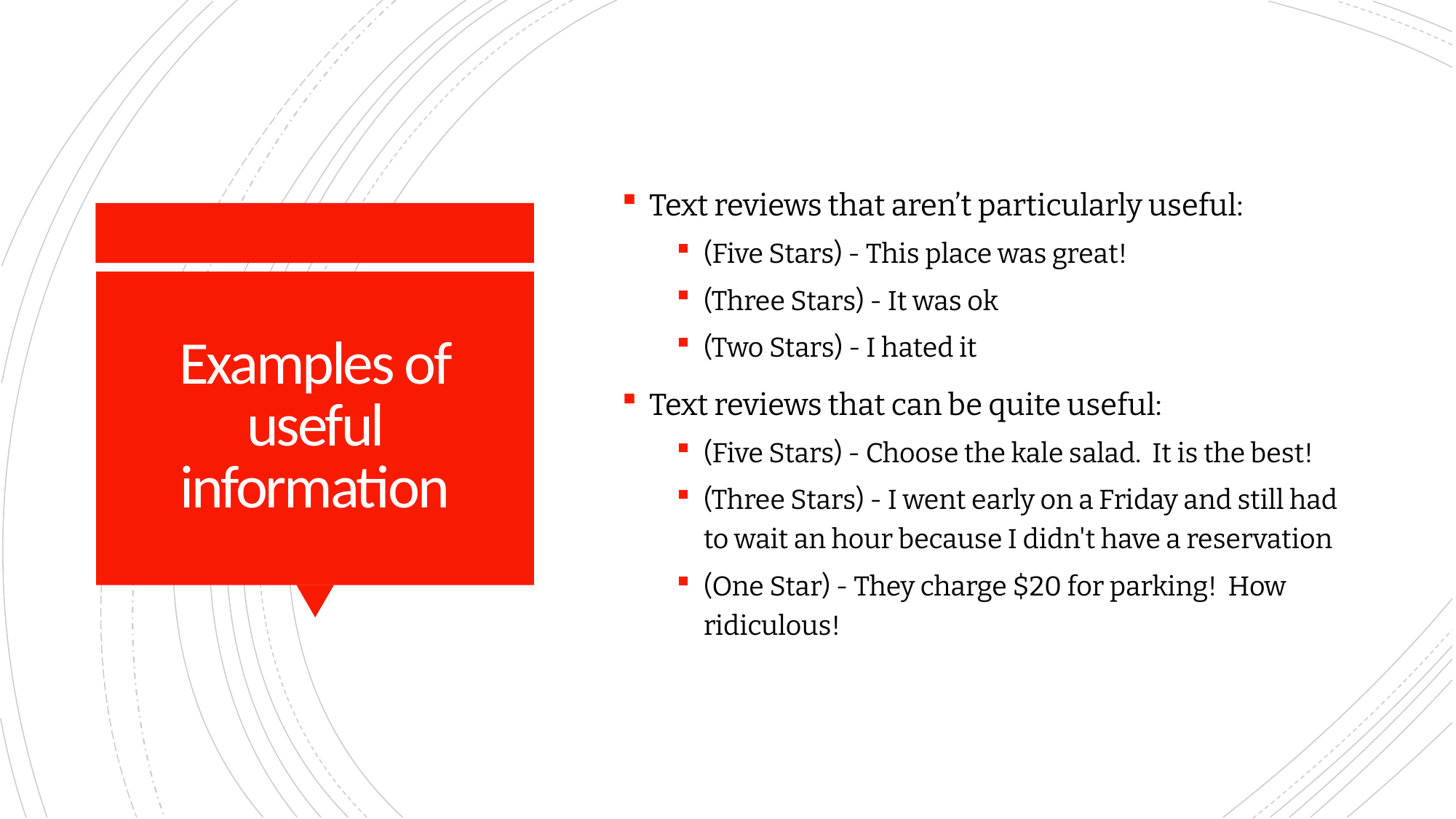

Text reviews that aren’t particularly useful:
(Five Stars) - This place was great!
(Three Stars) - It was ok
(Two Stars) - I hated it
Text reviews that can be quite useful:
(Five Stars) - Choose the kale salad.  It is the best!
(Three Stars) - I went early on a Friday and still had to wait an hour because I didn't have a reservation
(One Star) - They charge $20 for parking!  How ridiculous!
# Examples of useful information